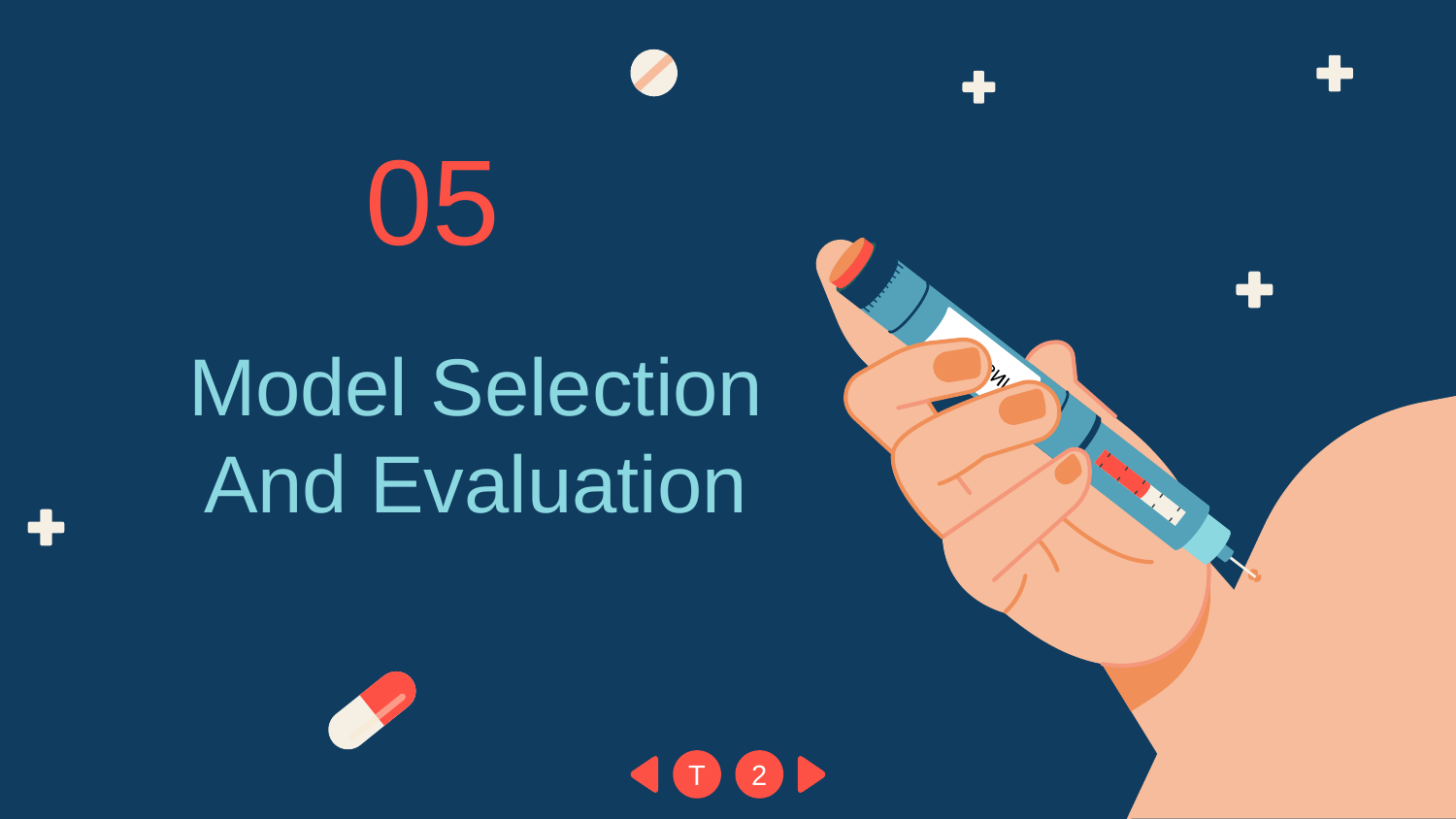

05

# Model Selection And Evaluation

T
2